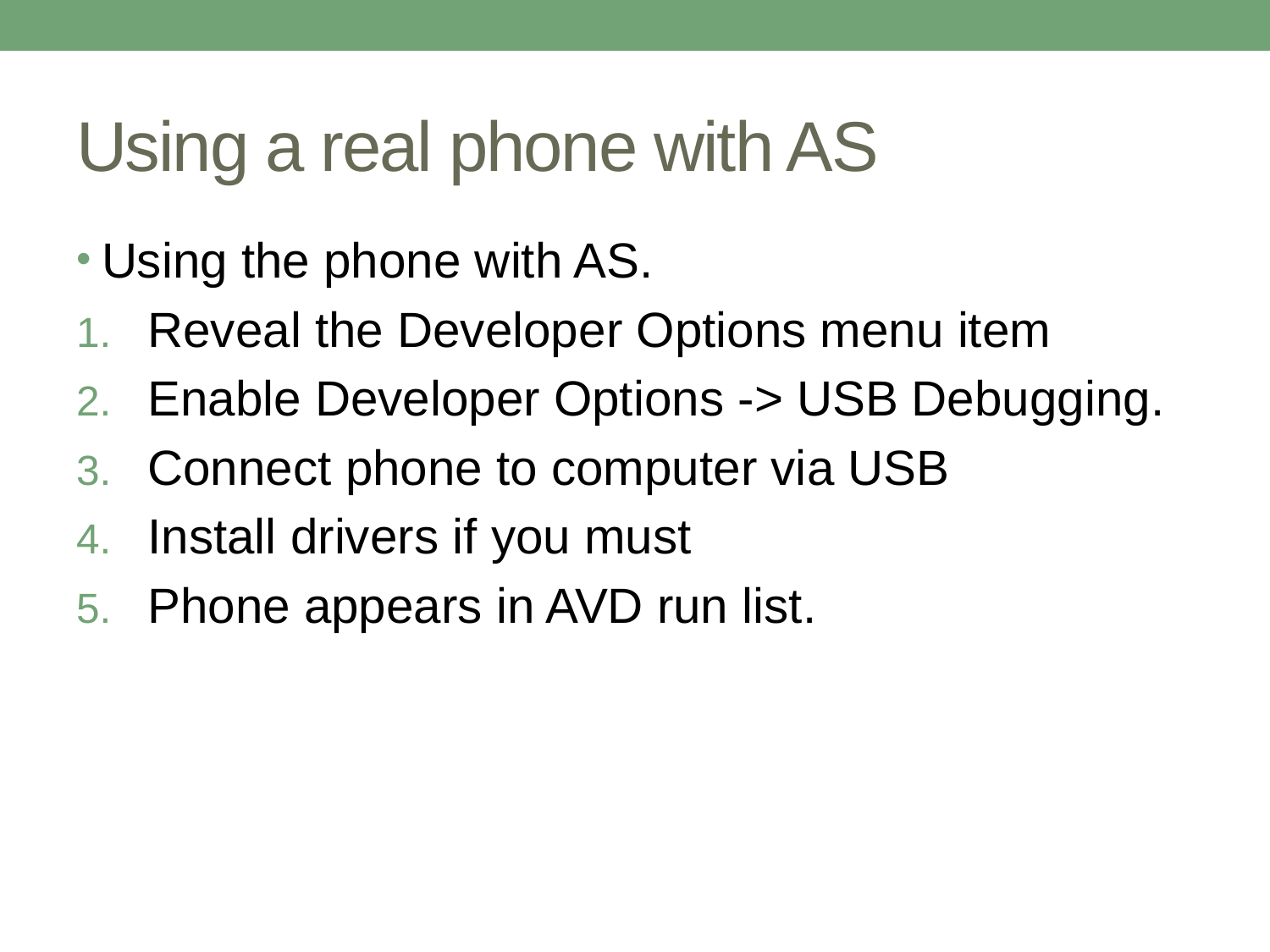

# Using a real phone with AS
Using the phone with AS.
Reveal the Developer Options menu item
Enable Developer Options -> USB Debugging.
Connect phone to computer via USB
Install drivers if you must
Phone appears in AVD run list.